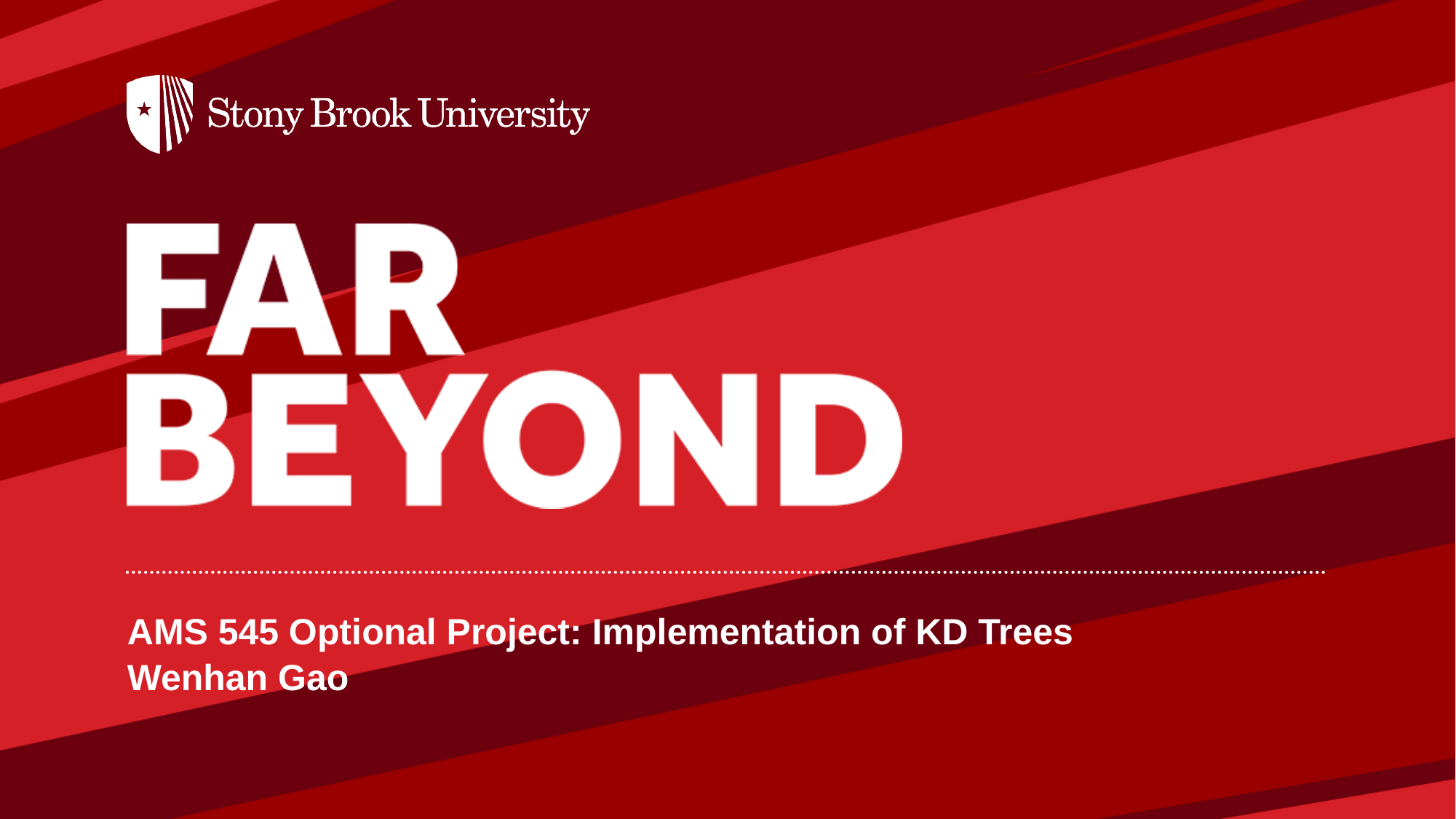

AMS 545 Optional Project: Implementation of KD Trees
Wenhan Gao
1